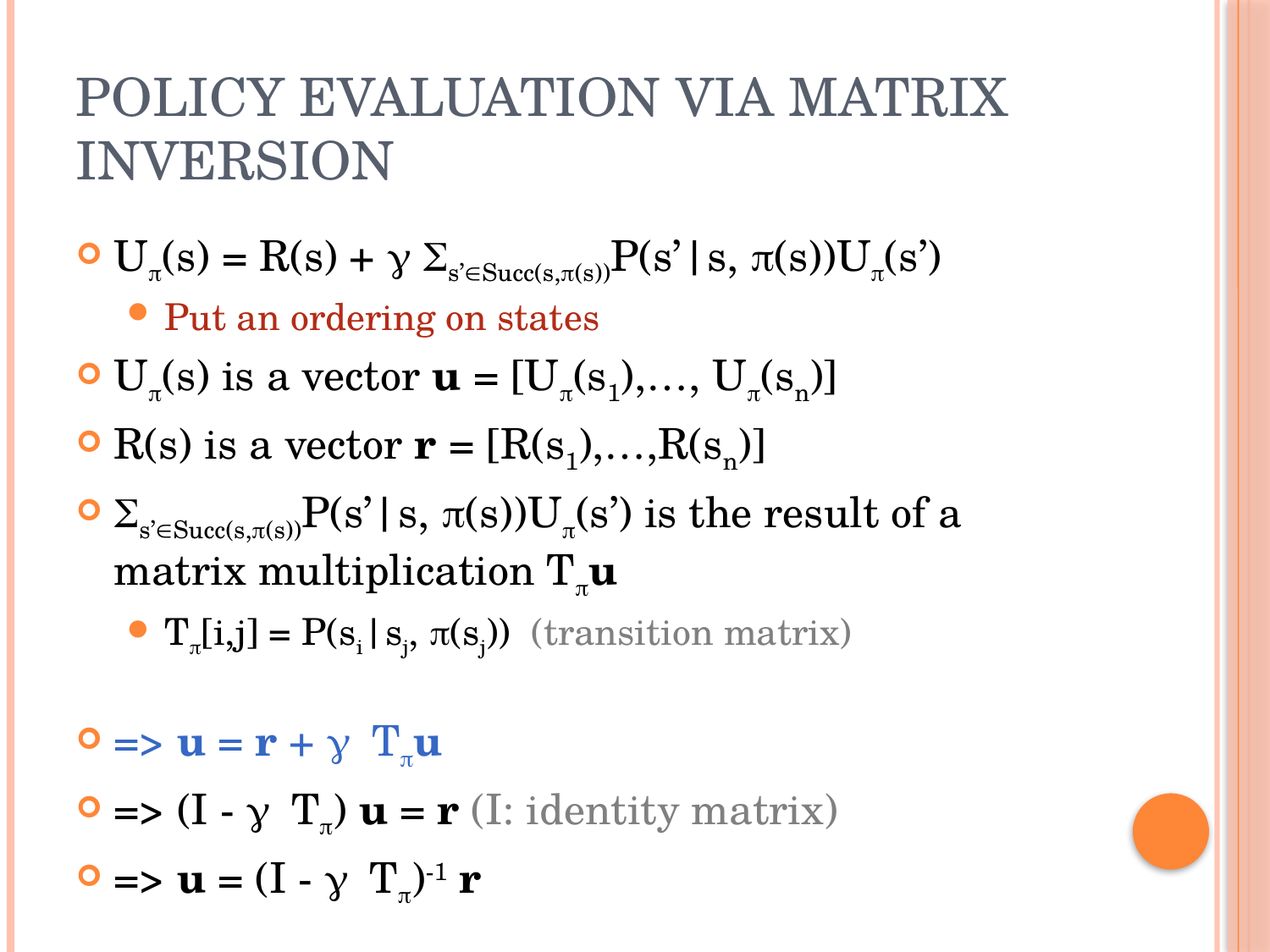

# Policy Evaluation via Matrix inversion
Uπ(s) = R(s) + γ Σs’∈Succ(s,π(s))P(s’|s, π(s))Uπ(s’)
Put an ordering on states
Uπ(s) is a vector u = [Uπ(s1),…, Uπ(sn)]
R(s) is a vector r = [R(s1),…,R(sn)]
Σs’∈Succ(s,π(s))P(s’|s, π(s))Uπ(s’) is the result of a matrix multiplication Tπu
Tπ[i,j] = P(si|sj, π(sj))  (transition matrix)
=> u = r + γ Tπu
=> (I - γ Tπ) u = r (I: identity matrix)
=> u = (I - γ Tπ)-1 r